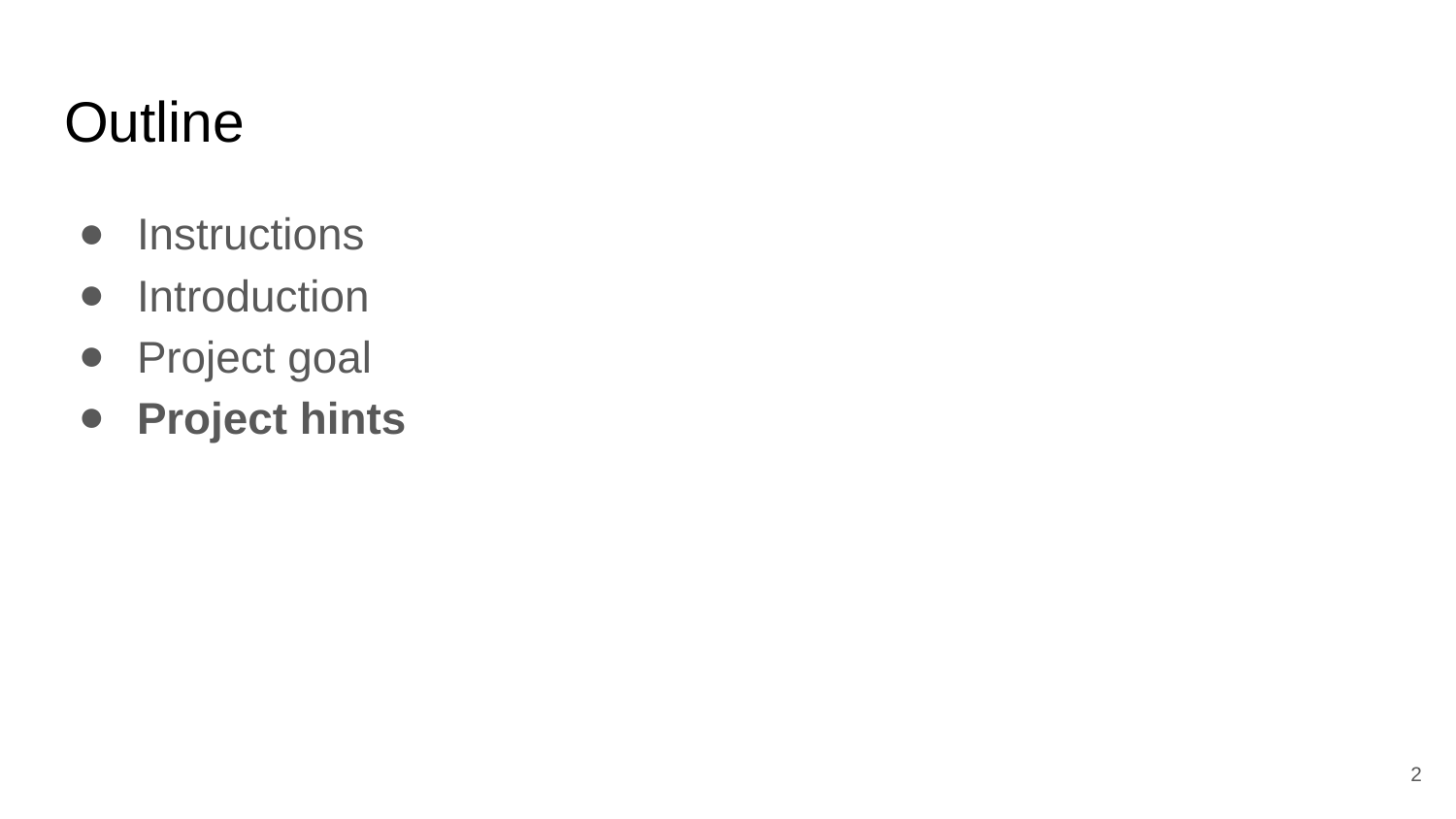

# Outline
Instructions
Introduction
Project goal
Project hints
2